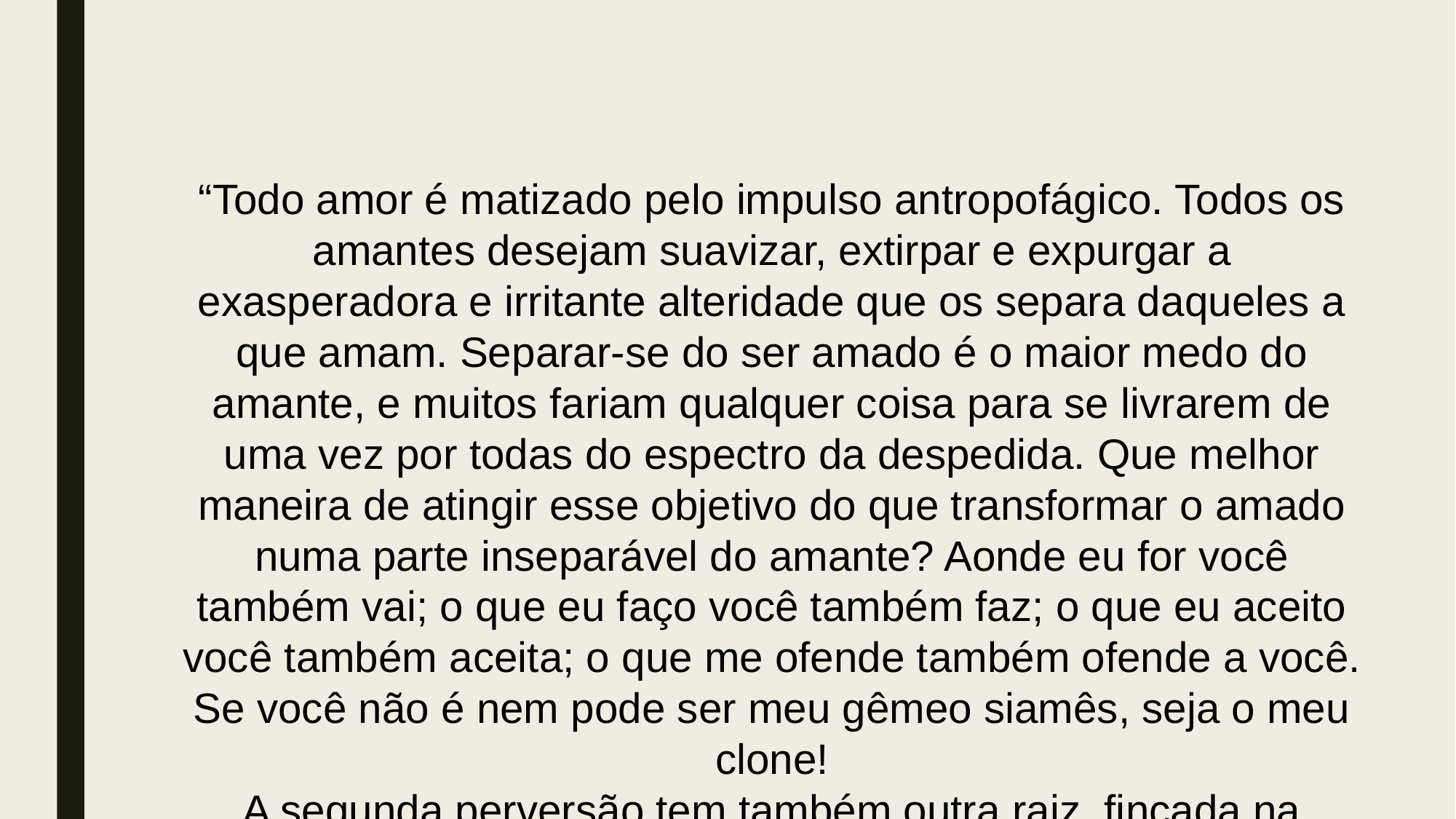

“Todo amor é matizado pelo impulso antropofágico. Todos os amantes desejam suavizar, extirpar e expurgar a exasperadora e irritante alteridade que os separa daqueles a que amam. Separar-se do ser amado é o maior medo do amante, e muitos fariam qualquer coisa para se livrarem de uma vez por todas do espectro da despedida. Que melhor maneira de atingir esse objetivo do que transformar o amado numa parte inseparável do amante? Aonde eu for você também vai; o que eu faço você também faz; o que eu aceito você também aceita; o que me ofende também ofende a você. Se você não é nem pode ser meu gêmeo siamês, seja o meu clone!
A segunda perversão tem também outra raiz, fincada na adoração que o amante tem pelo ente amado”.